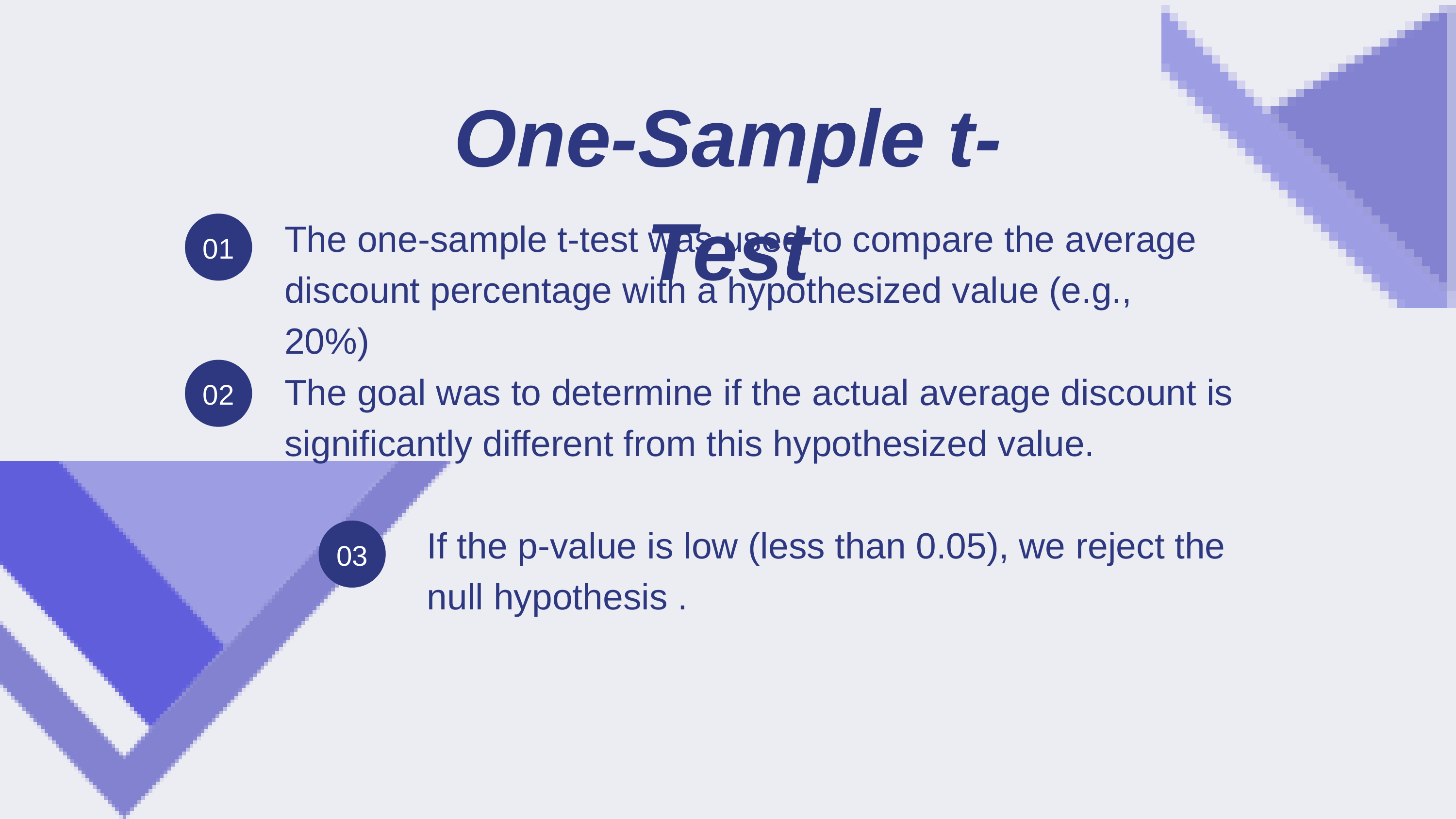

One-Sample t-Test
The one-sample t-test was used to compare the average discount percentage with a hypothesized value (e.g., 20%)

01

02
The goal was to determine if the actual average discount is significantly different from this hypothesized value.

If the p-value is low (less than 0.05), we reject the null hypothesis .

03